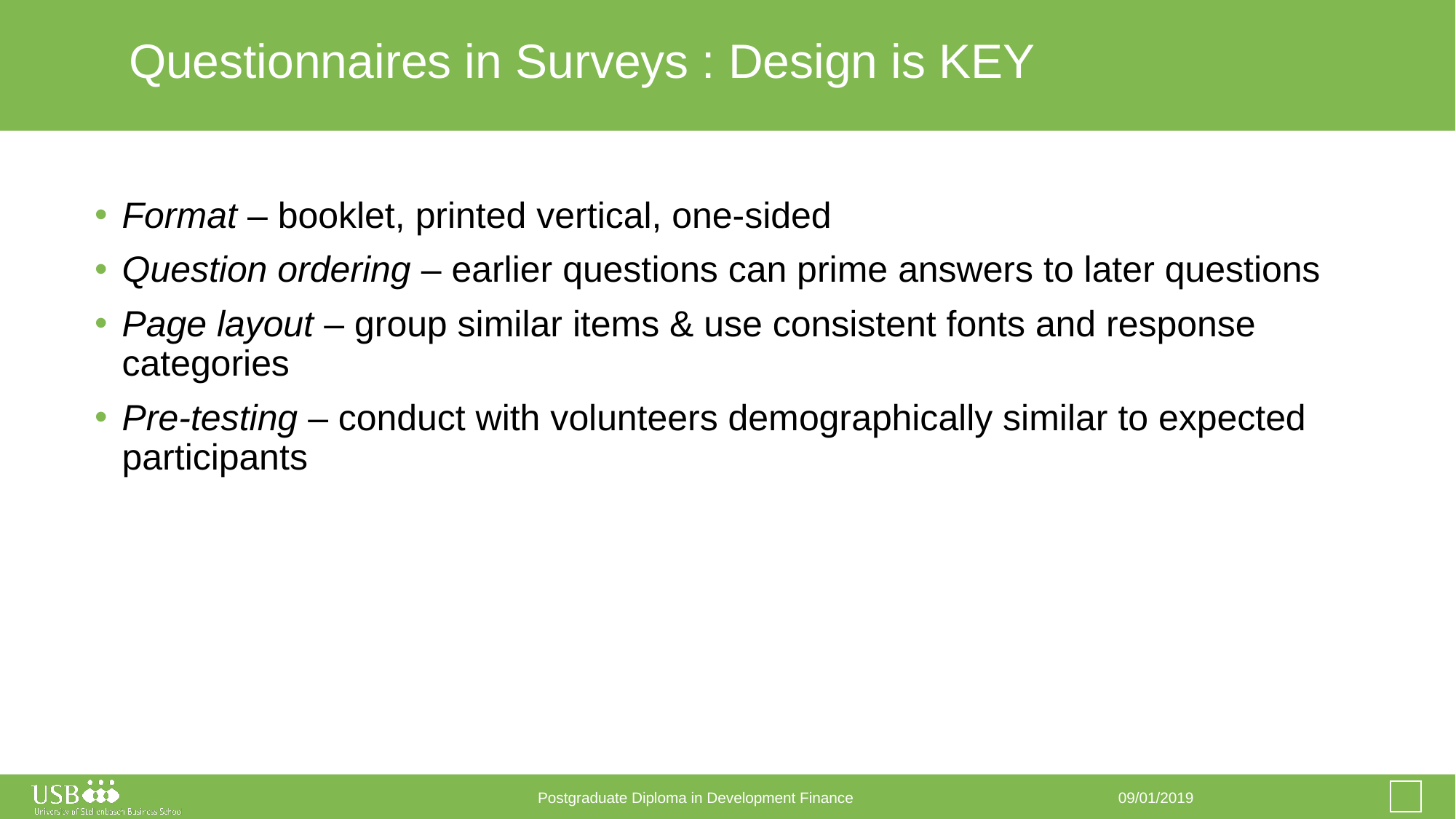

# Questionnaires in Surveys : Design is KEY
Format – booklet, printed vertical, one-sided
Question ordering – earlier questions can prime answers to later questions
Page layout – group similar items & use consistent fonts and response categories
Pre-testing – conduct with volunteers demographically similar to expected participants